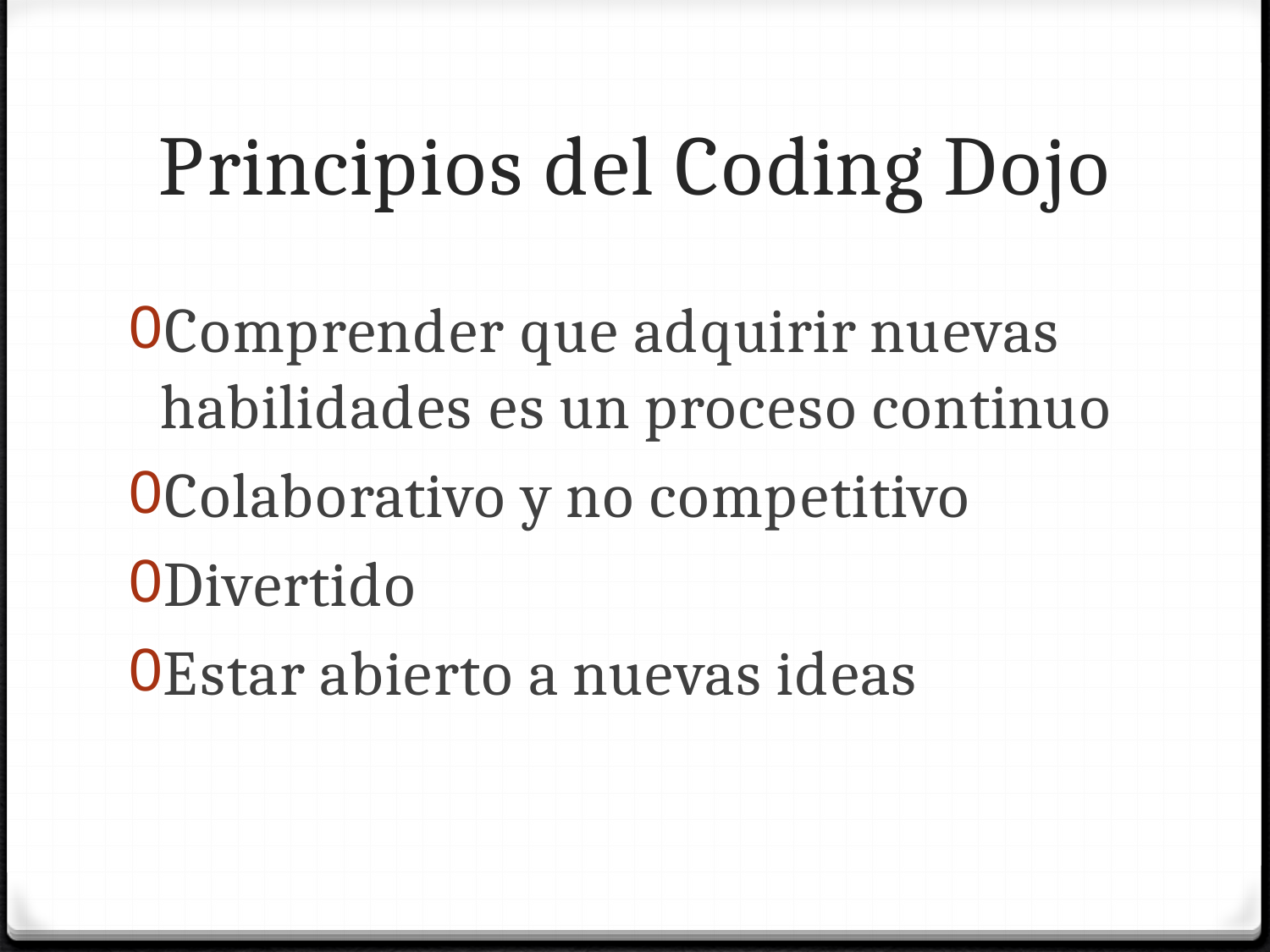

# Principios del Coding Dojo
Comprender que adquirir nuevas habilidades es un proceso continuo
Colaborativo y no competitivo
Divertido
Estar abierto a nuevas ideas